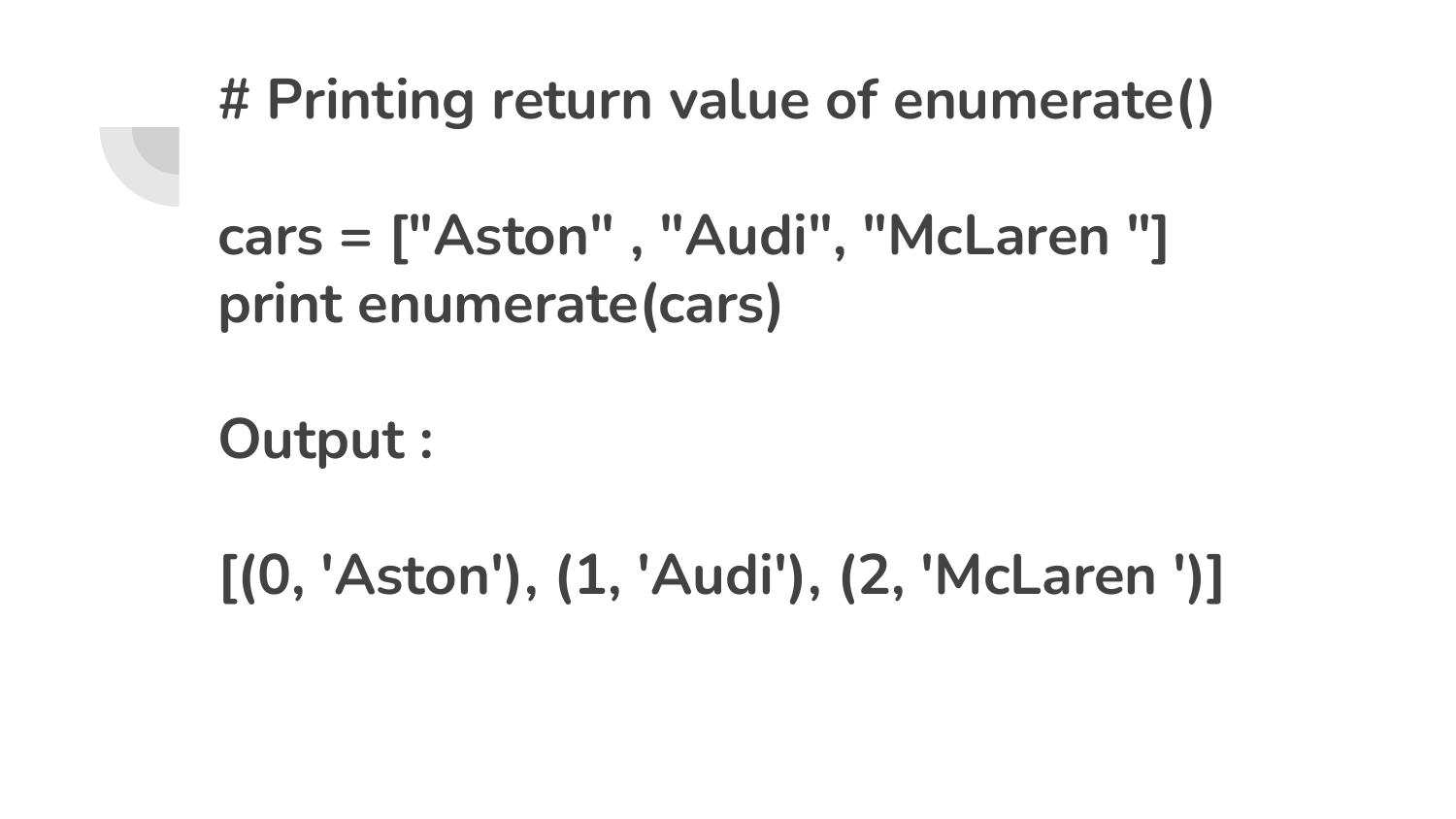

# # Printing return value of enumerate()

cars = ["Aston" , "Audi", "McLaren "]
print enumerate(cars)

Output :

[(0, 'Aston'), (1, 'Audi'), (2, 'McLaren ')]